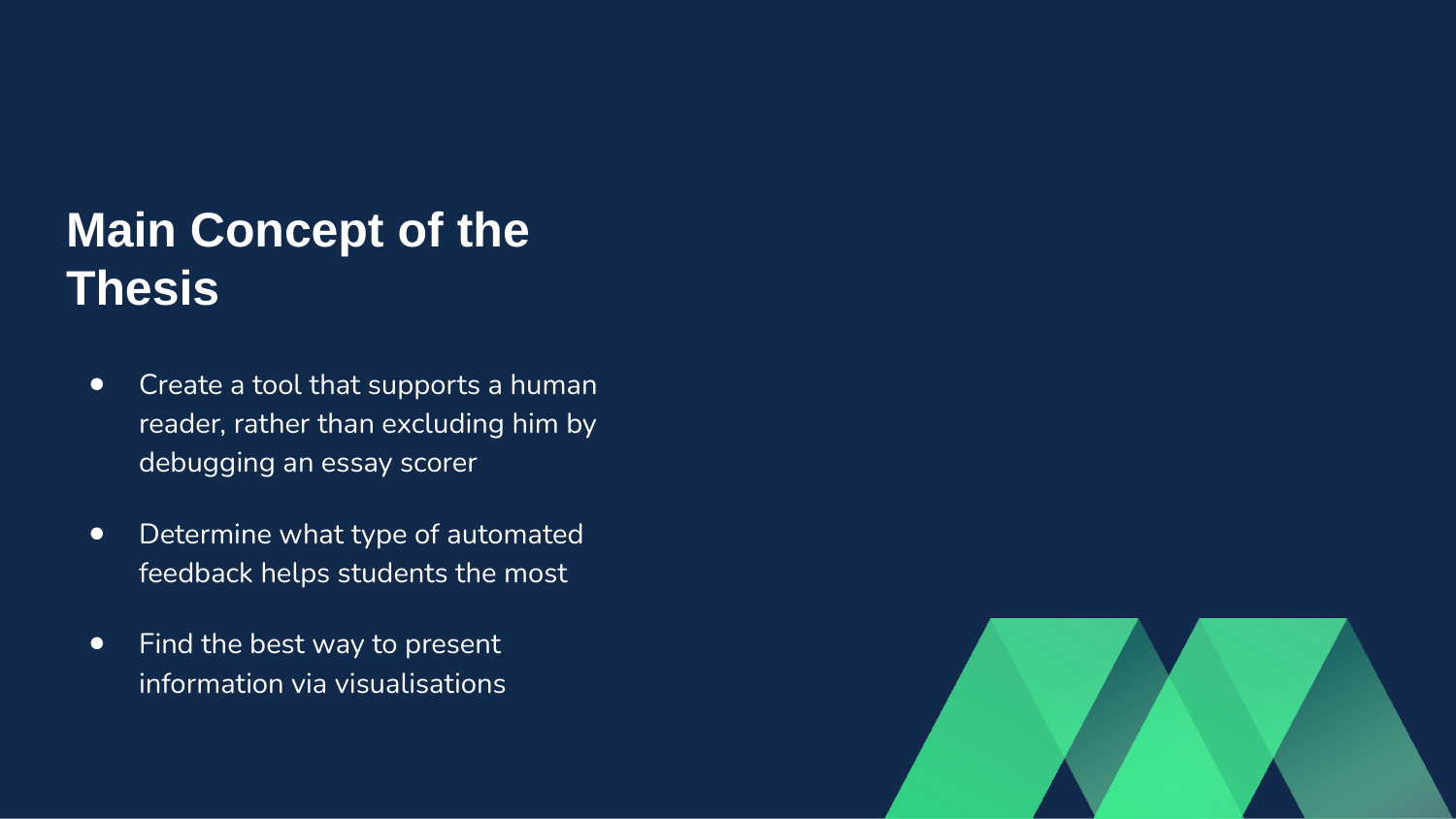

# Main Concept of the Thesis
Create a tool that supports a human reader, rather than excluding him by debugging an essay scorer
Determine what type of automated feedback helps students the most
Find the best way to present information via visualisations